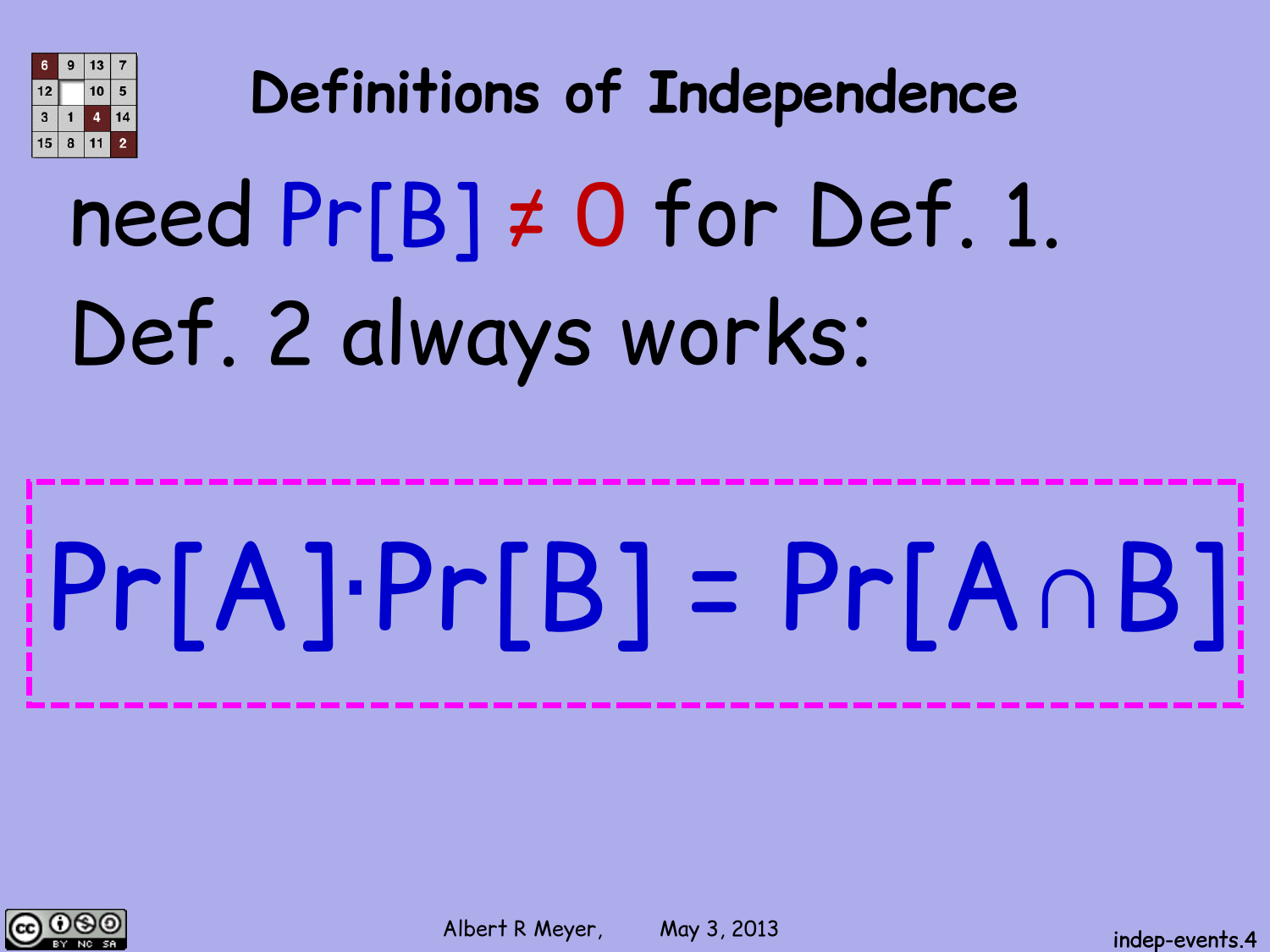

# Definitions of Independence
  need Pr[B] ≠ 0 for Def. 1.
  Def. 2 always works:

 Pr[A]⋅Pr[B] = Pr[A∩B]

indep-events.4
indep-events.4